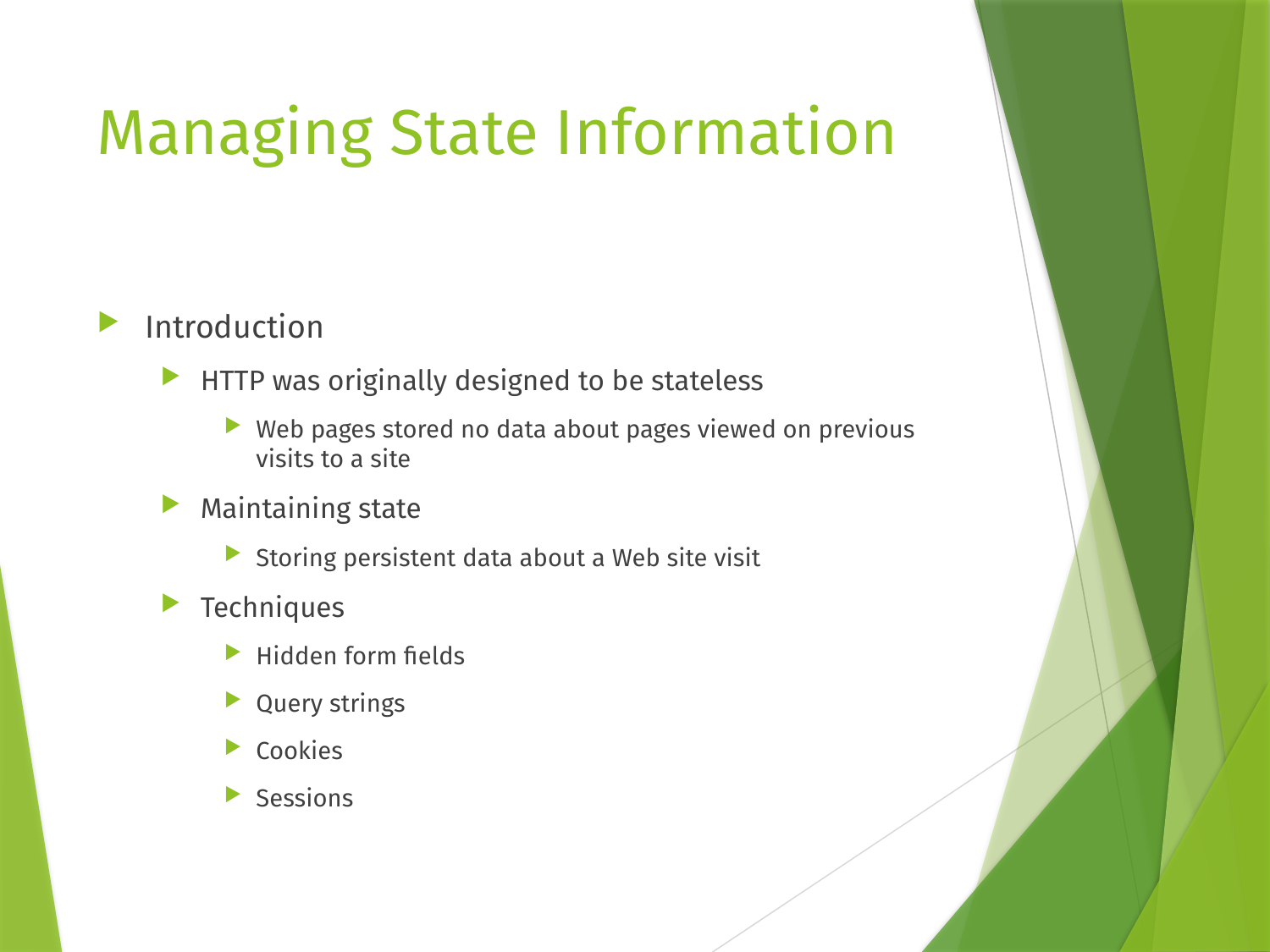

# Managing State Information
Introduction
HTTP was originally designed to be stateless
Web pages stored no data about pages viewed on previous visits to a site
Maintaining state
Storing persistent data about a Web site visit
Techniques
Hidden form fields
Query strings
Cookies
Sessions